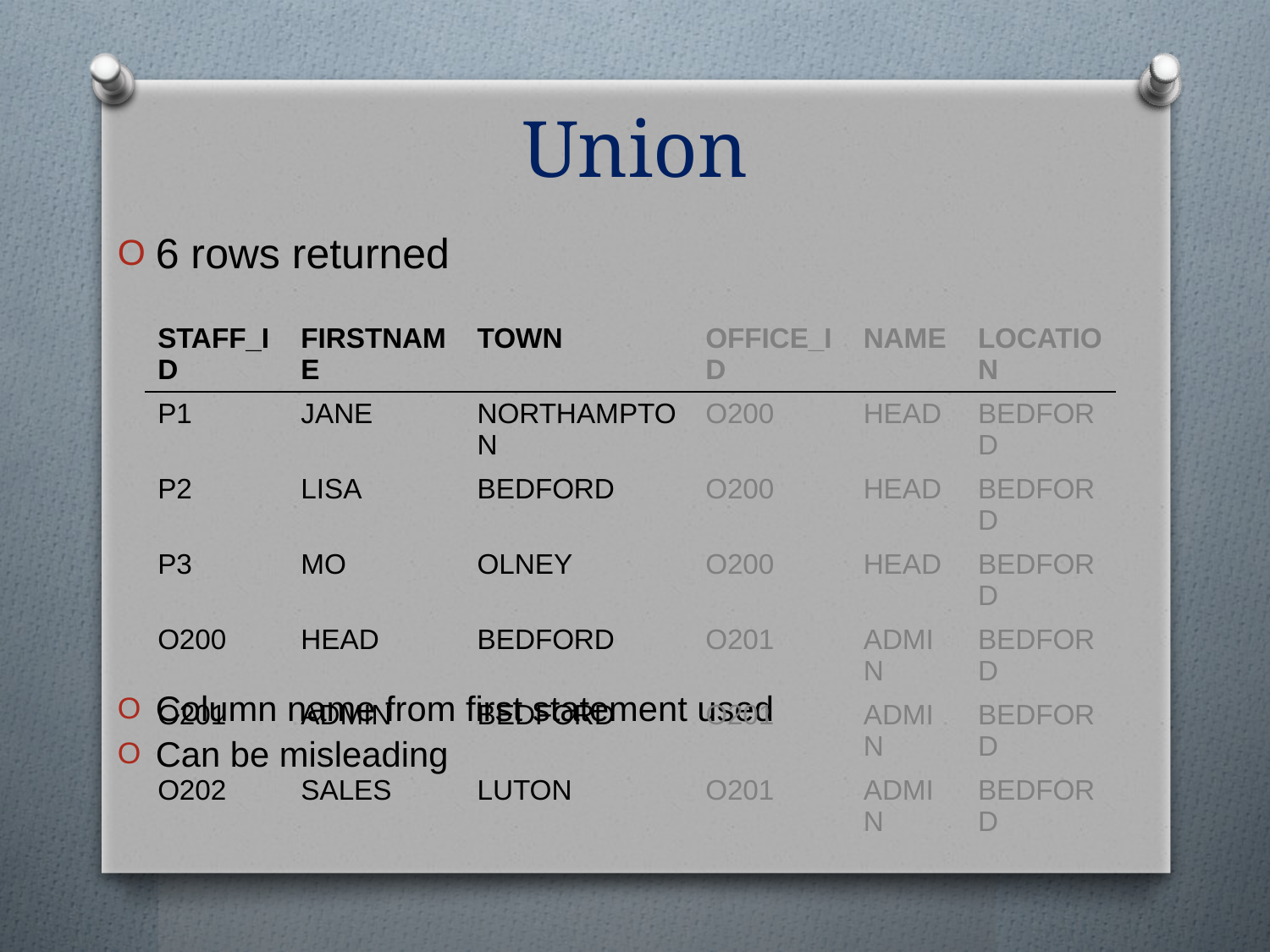

Union
6 rows returned

Column name from first statement used
Can be misleading
| STAFF\_ID | FIRSTNAME | TOWN | OFFICE\_ID | NAME | LOCATION |
| --- | --- | --- | --- | --- | --- |
| P1 | JANE | NORTHAMPTON | O200 | HEAD | BEDFORD |
| P2 | LISA | BEDFORD | O200 | HEAD | BEDFORD |
| P3 | MO | OLNEY | O200 | HEAD | BEDFORD |
| O200 | HEAD | BEDFORD | O201 | ADMIN | BEDFORD |
| O201 | ADMIN | BEDFORD | O201 | ADMIN | BEDFORD |
| O202 | SALES | LUTON | O201 | ADMIN | BEDFORD |